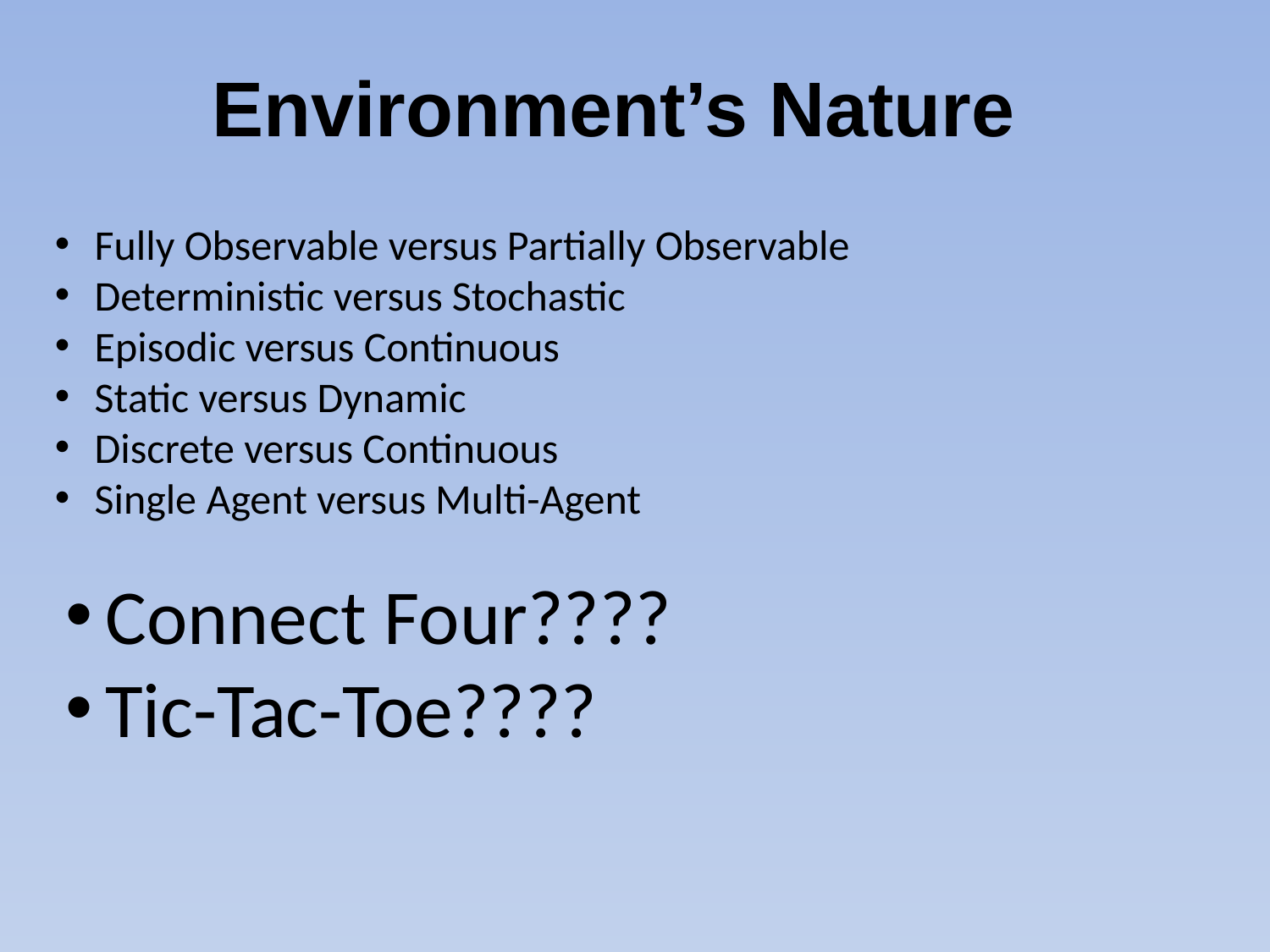

# Environment’s Nature
Fully Observable versus Partially Observable
Deterministic versus Stochastic
Episodic versus Continuous
Static versus Dynamic
Discrete versus Continuous
Single Agent versus Multi-Agent
Connect Four????
Tic-Tac-Toe????